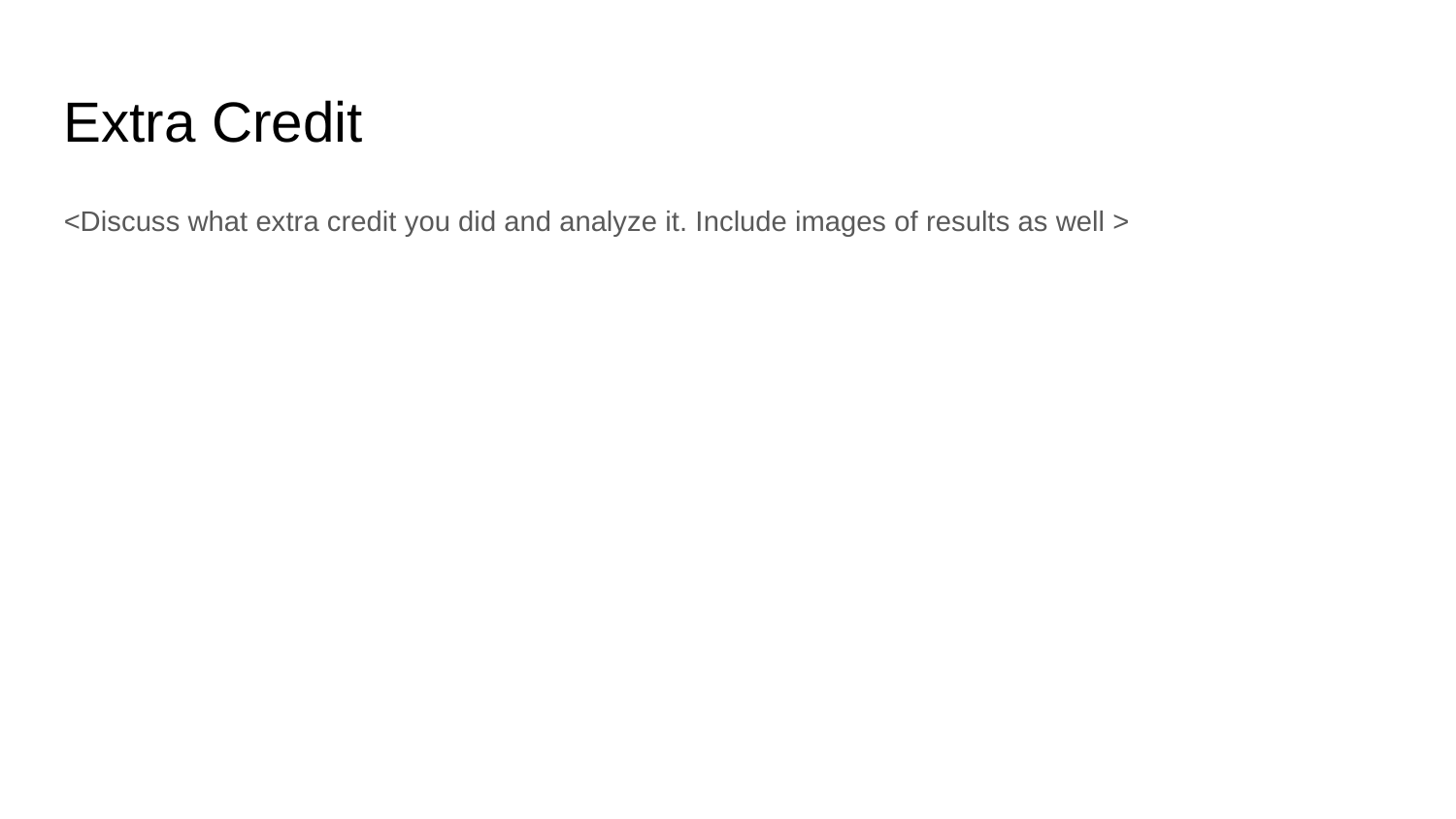

Extra Credit
<Discuss what extra credit you did and analyze it. Include images of results as well >